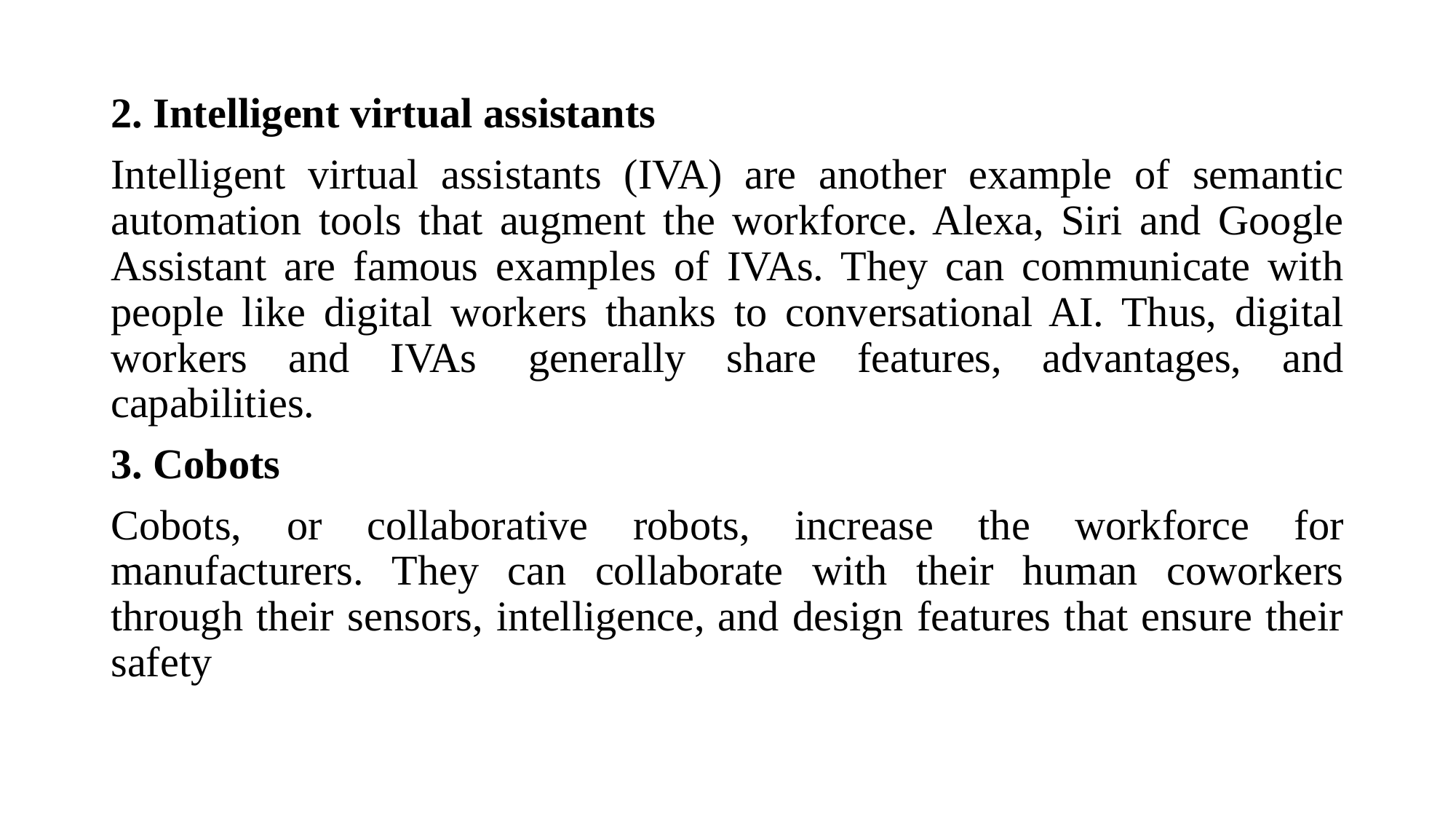

2. Intelligent virtual assistants
Intelligent virtual assistants (IVA) are another example of semantic automation tools that augment the workforce. Alexa, Siri and Google Assistant are famous examples of IVAs. They can communicate with people like digital workers thanks to conversational AI. Thus, digital workers and IVAs  generally share features, advantages, and capabilities.
3. Cobots
Cobots, or collaborative robots, increase the workforce for manufacturers. They can collaborate with their human coworkers through their sensors, intelligence, and design features that ensure their safety